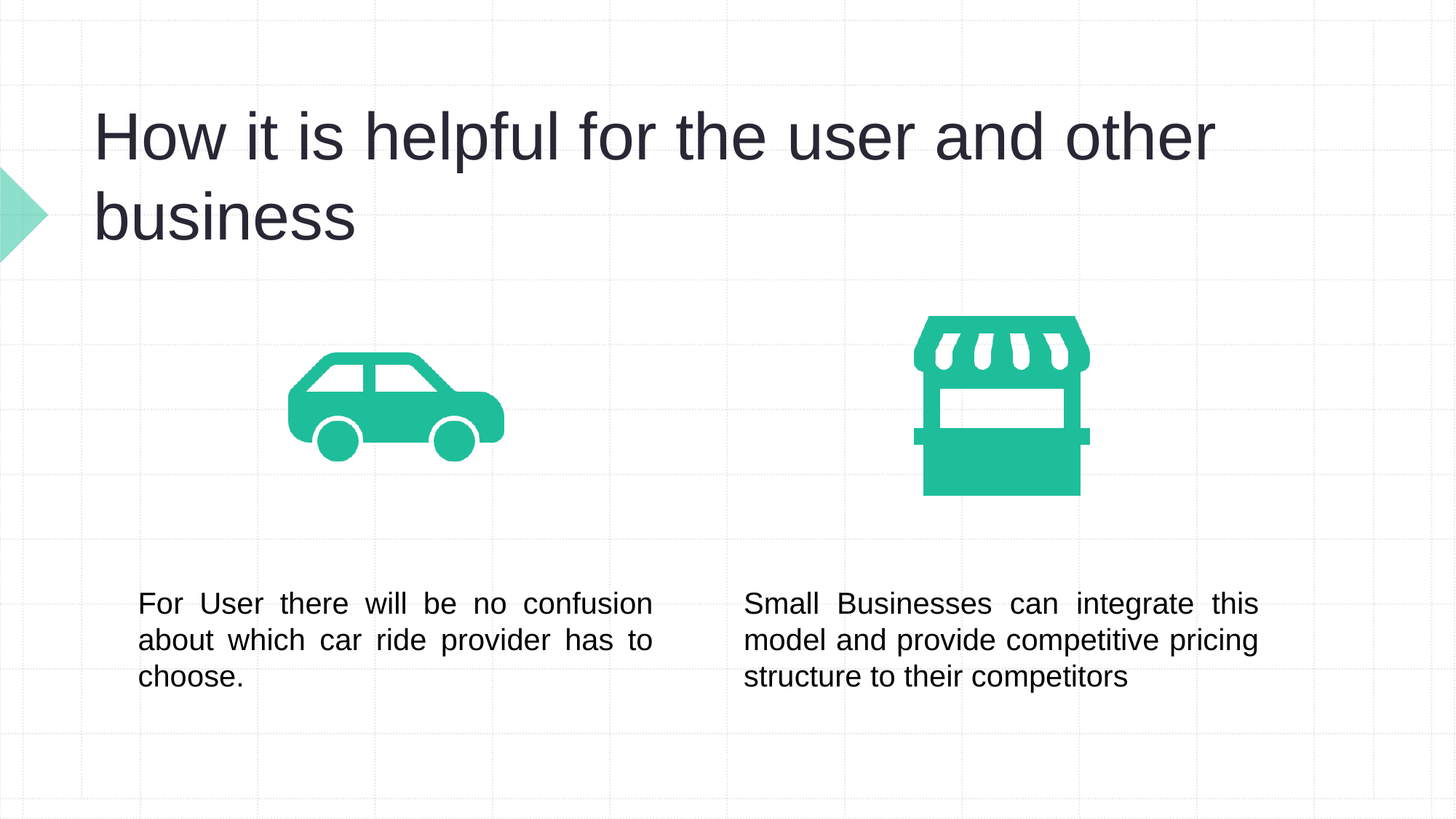

# How it is helpful for the user and other business
For User there will be no confusion about which car ride provider has to choose.
Small Businesses can integrate this model and provide competitive pricing structure to their competitors